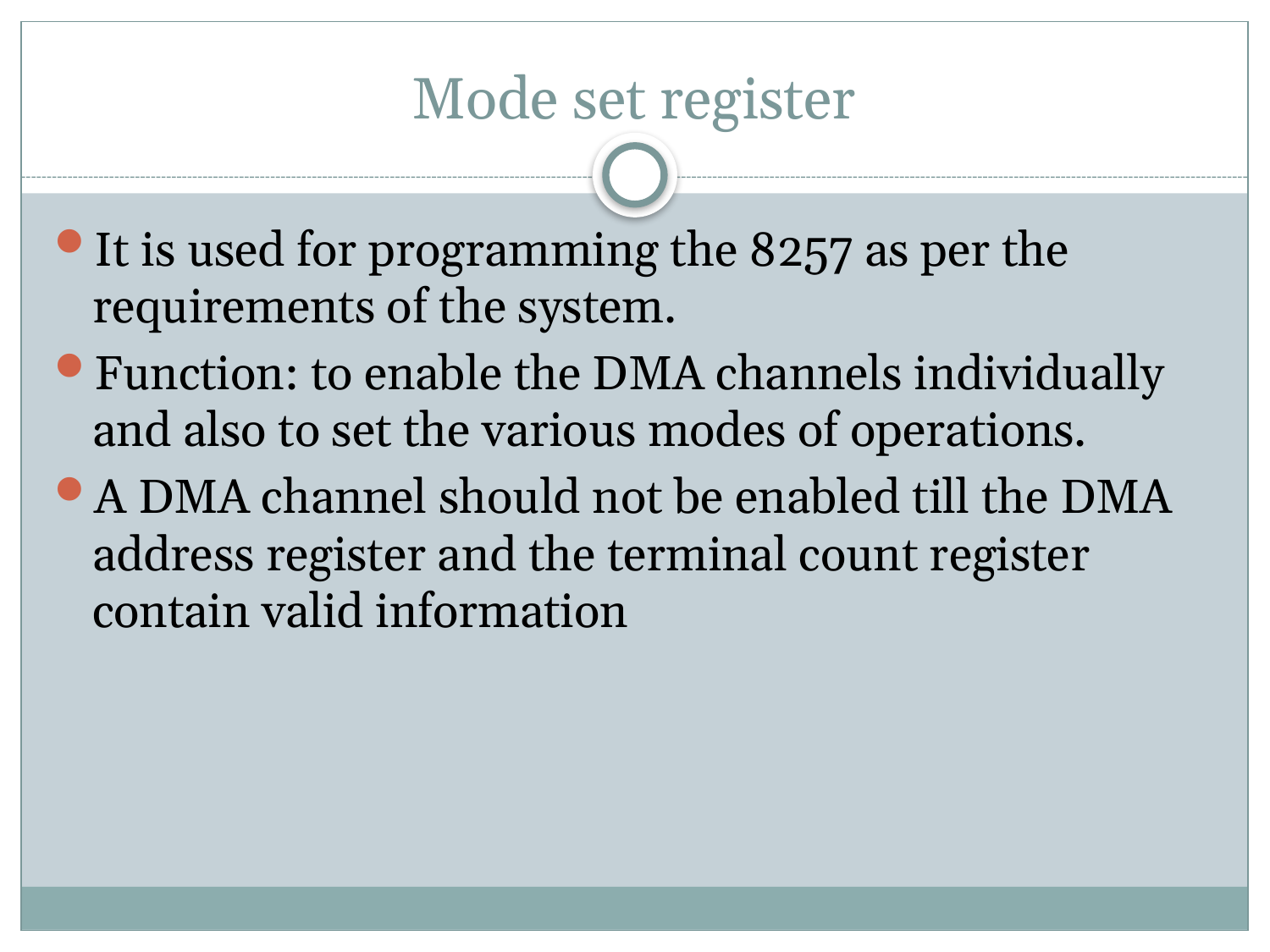

# Mode set register
It is used for programming the 8257 as per the requirements of the system.
Function: to enable the DMA channels individually and also to set the various modes of operations.
A DMA channel should not be enabled till the DMA address register and the terminal count register contain valid information